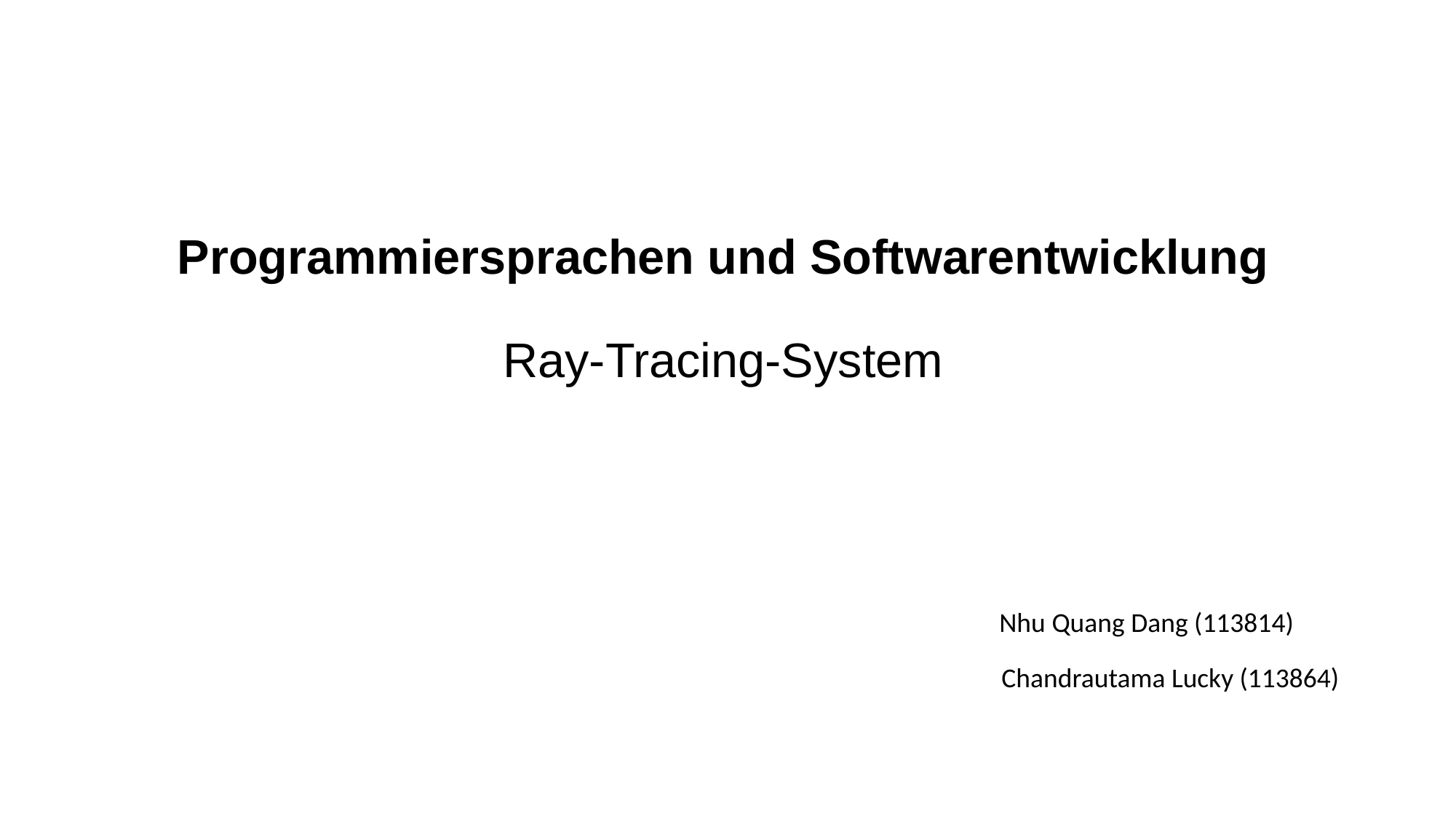

Programmiersprachen und Softwarentwicklung
Ray-Tracing-System
Nhu Quang Dang (113814)
Chandrautama Lucky (113864)